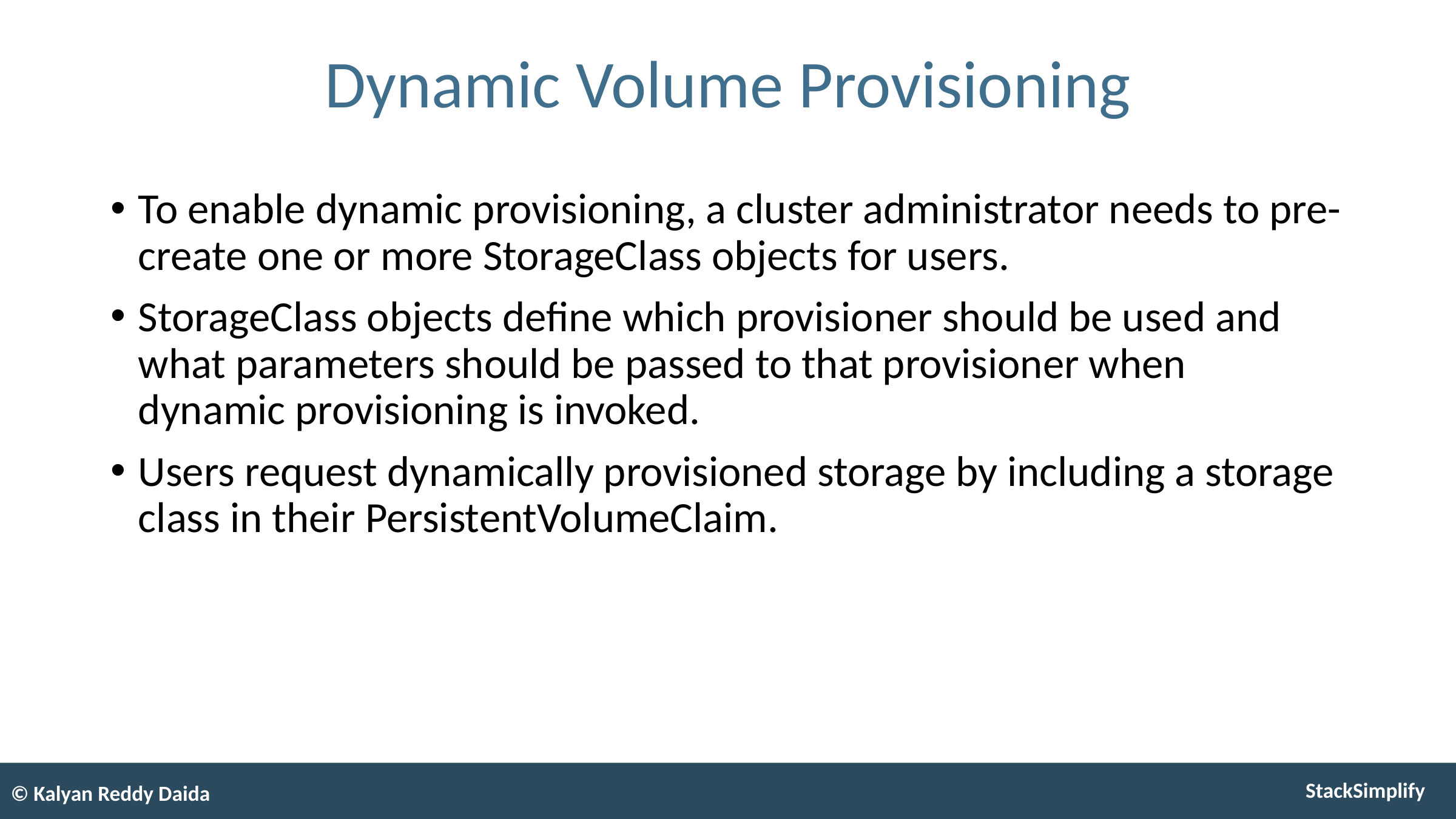

# Dynamic Volume Provisioning
To enable dynamic provisioning, a cluster administrator needs to pre-create one or more StorageClass objects for users.
StorageClass objects define which provisioner should be used and what parameters should be passed to that provisioner when dynamic provisioning is invoked.
Users request dynamically provisioned storage by including a storage class in their PersistentVolumeClaim.
© Kalyan Reddy Daida